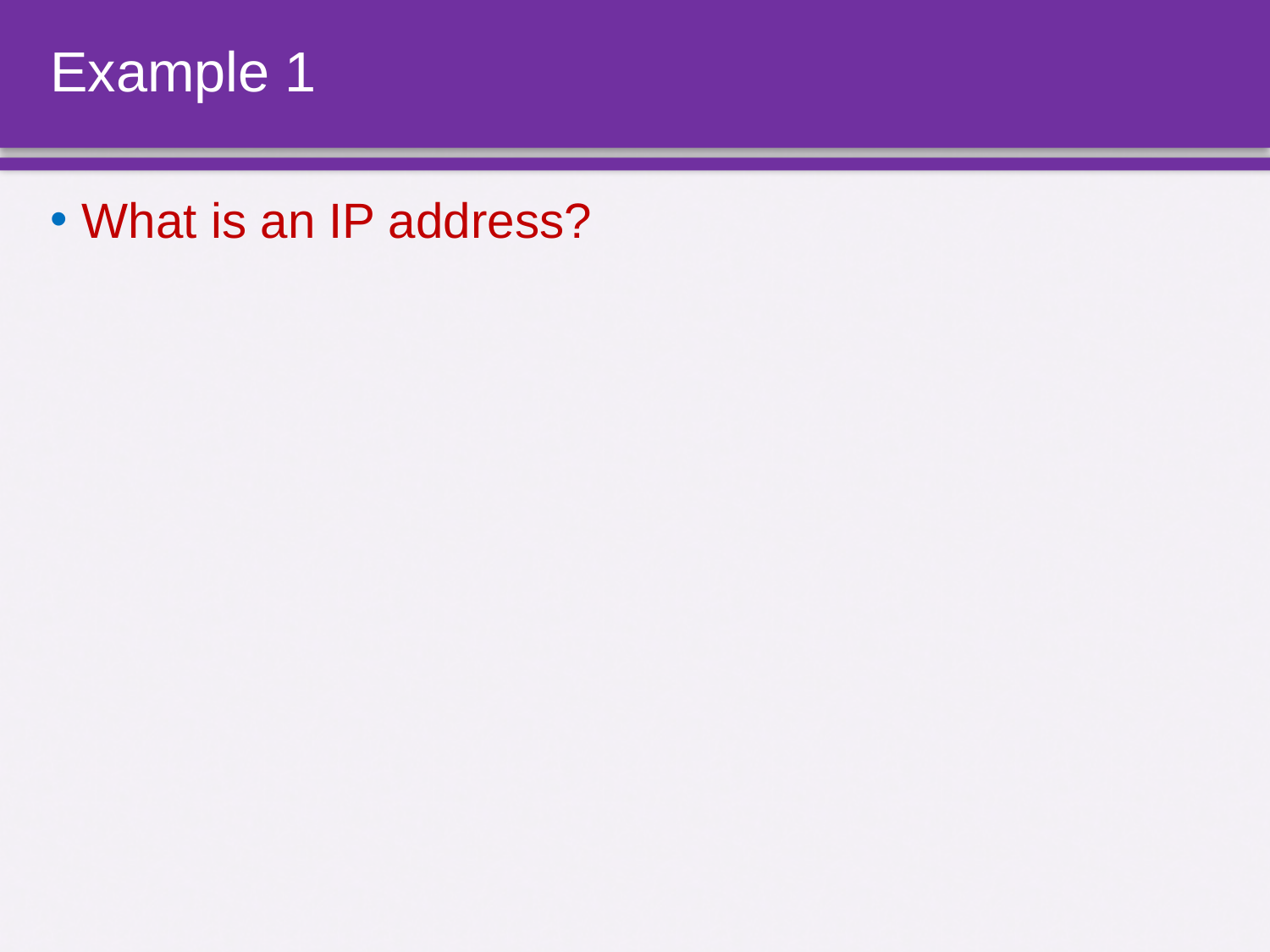

# Example 1
What is an IP address?